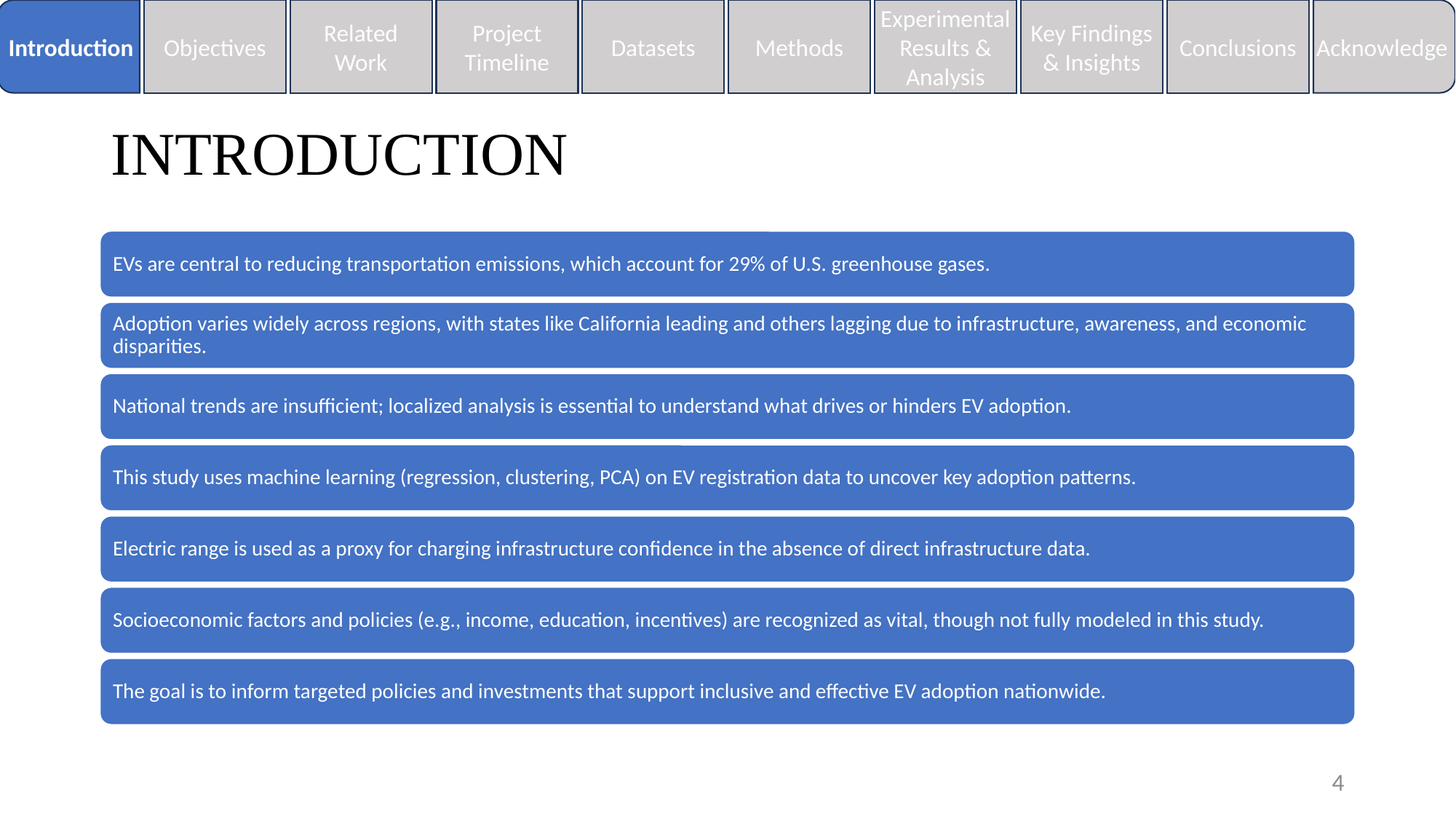

Project Timeline
Datasets
Methods
Experimental Results & Analysis
Key Findings & Insights
Conclusions
Acknowledge
Introduction
Objectives
Related Work
# INTRODUCTION
EVs are central to reducing transportation emissions, which account for 29% of U.S. greenhouse gases.
Adoption varies widely across regions, with states like California leading and others lagging due to infrastructure, awareness, and economic disparities.
National trends are insufficient; localized analysis is essential to understand what drives or hinders EV adoption.
This study uses machine learning (regression, clustering, PCA) on EV registration data to uncover key adoption patterns.
Electric range is used as a proxy for charging infrastructure confidence in the absence of direct infrastructure data.
Socioeconomic factors and policies (e.g., income, education, incentives) are recognized as vital, though not fully modeled in this study.
The goal is to inform targeted policies and investments that support inclusive and effective EV adoption nationwide.
4